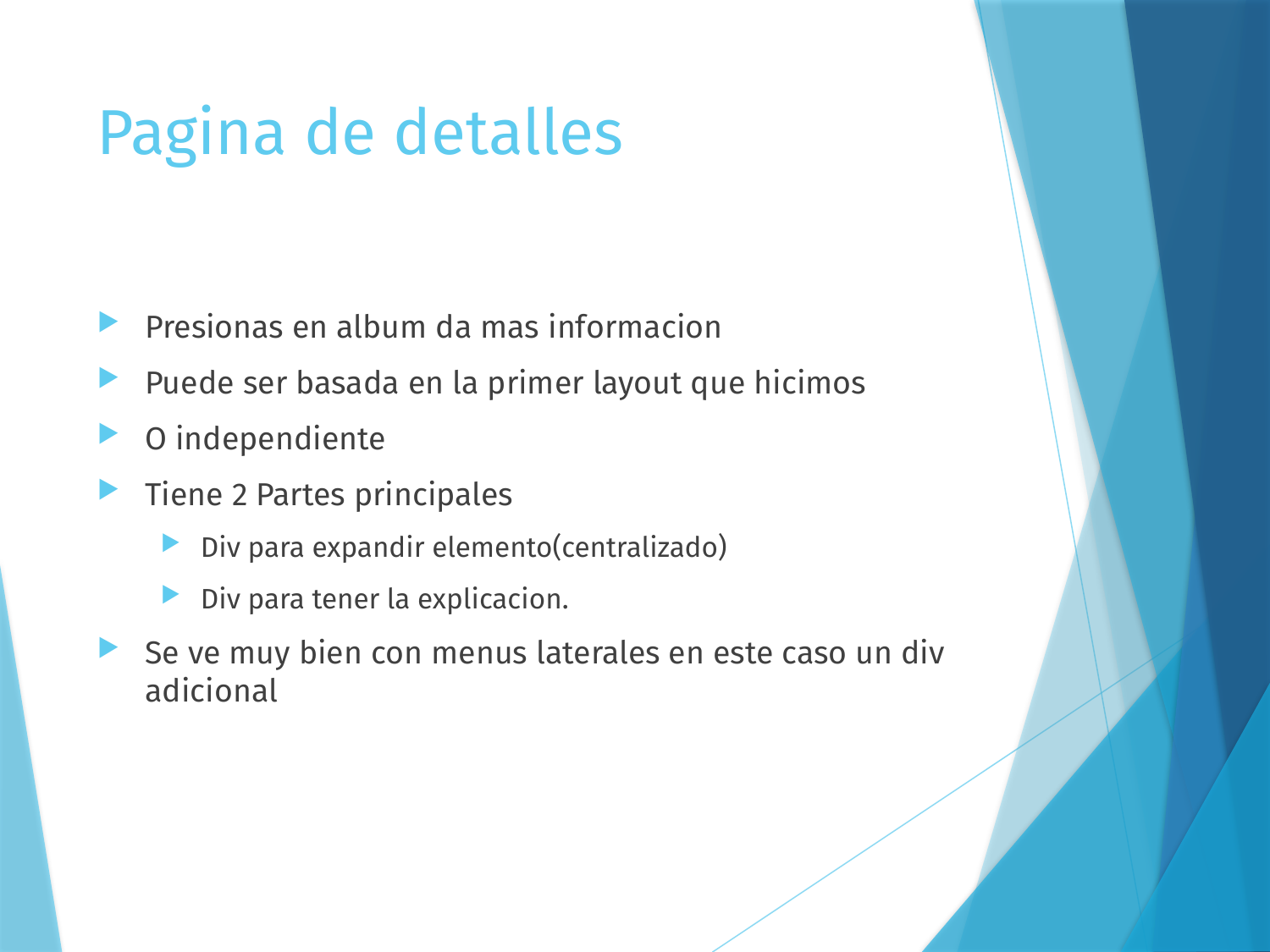

# Pagina de detalles
Presionas en album da mas informacion
Puede ser basada en la primer layout que hicimos
O independiente
Tiene 2 Partes principales
Div para expandir elemento(centralizado)
Div para tener la explicacion.
Se ve muy bien con menus laterales en este caso un div adicional